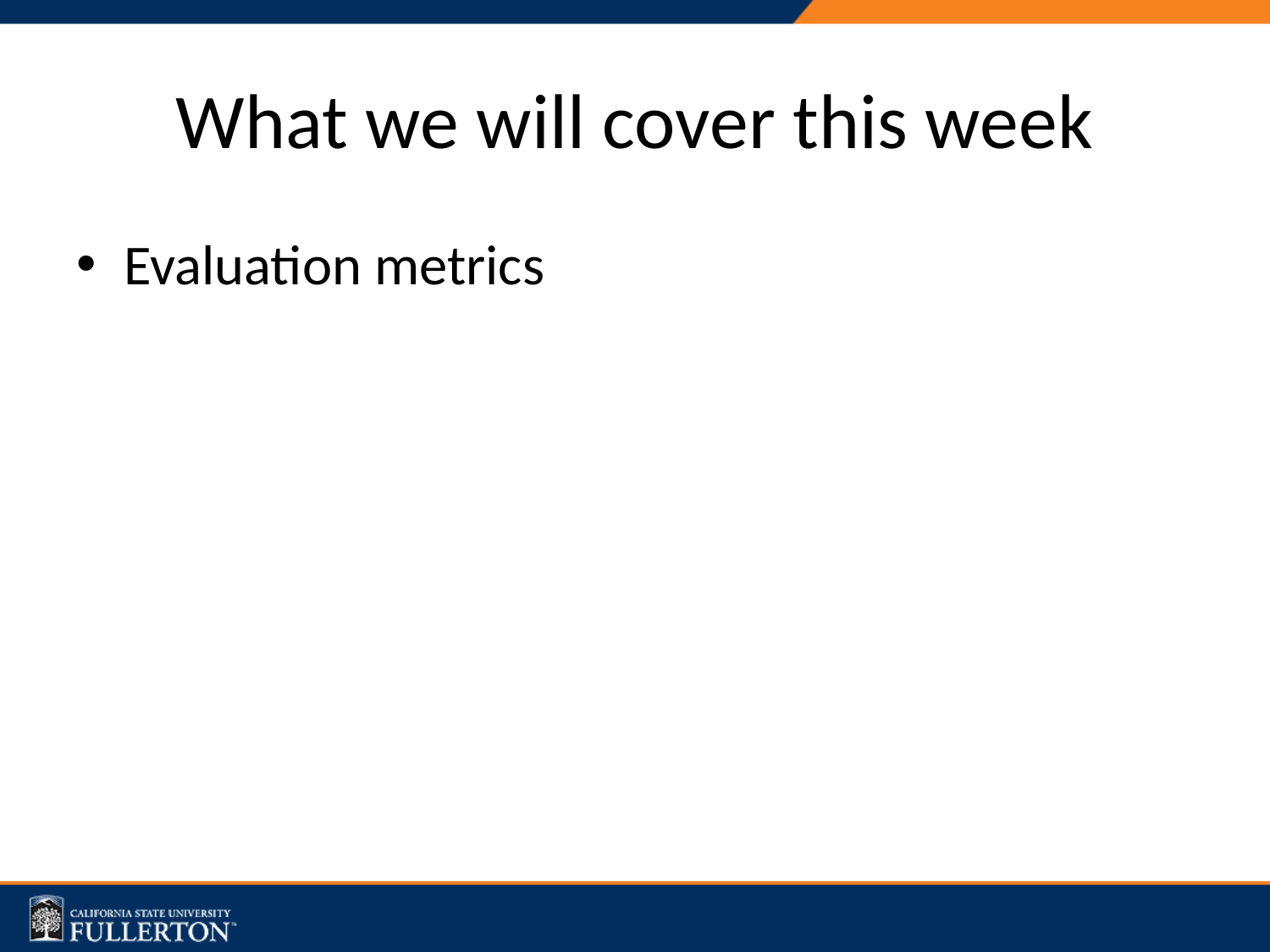

# What we will cover this week
Evaluation metrics